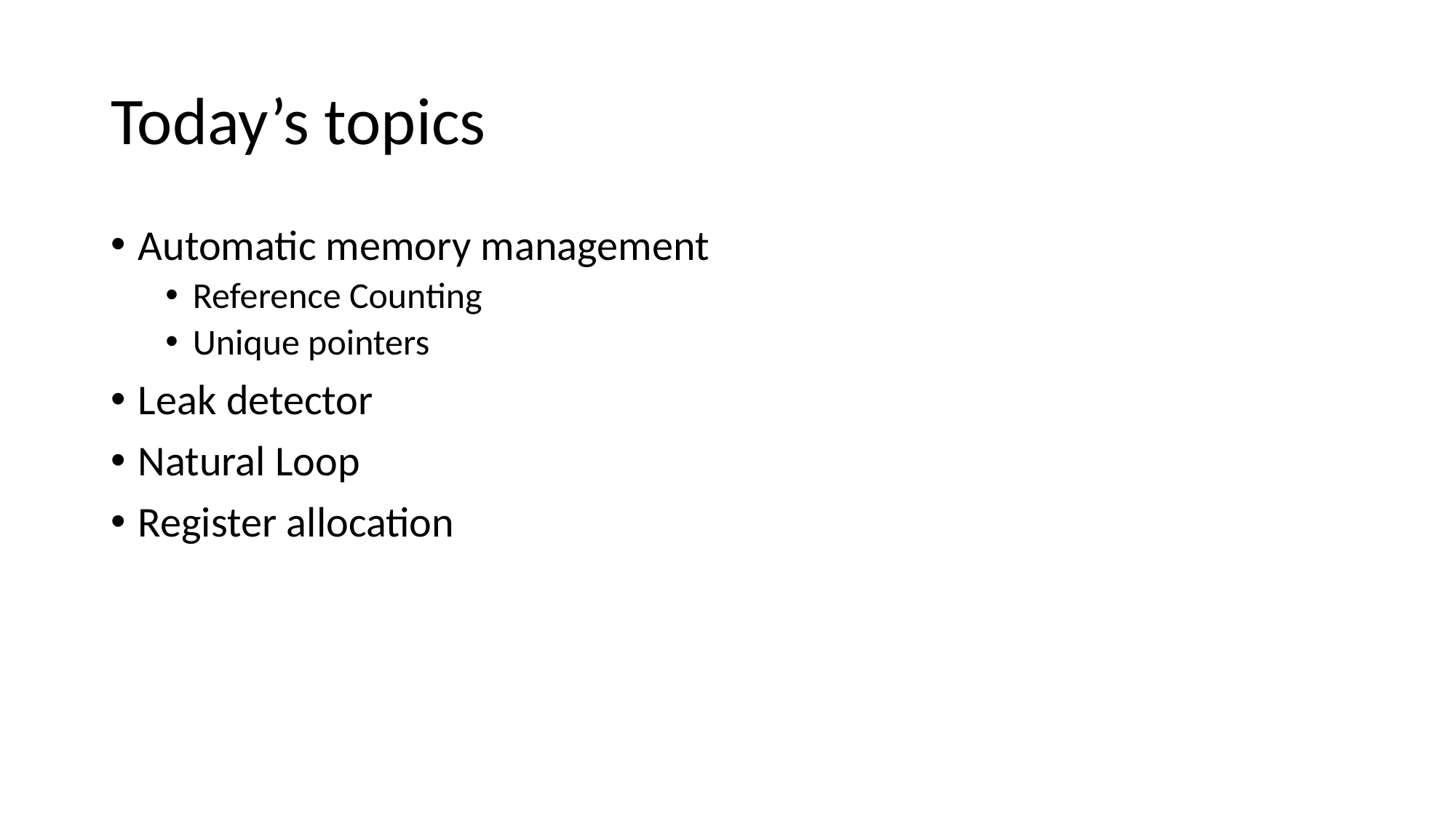

# Today’s topics
Automatic memory management
Reference Counting
Unique pointers
Leak detector
Natural Loop
Register allocation